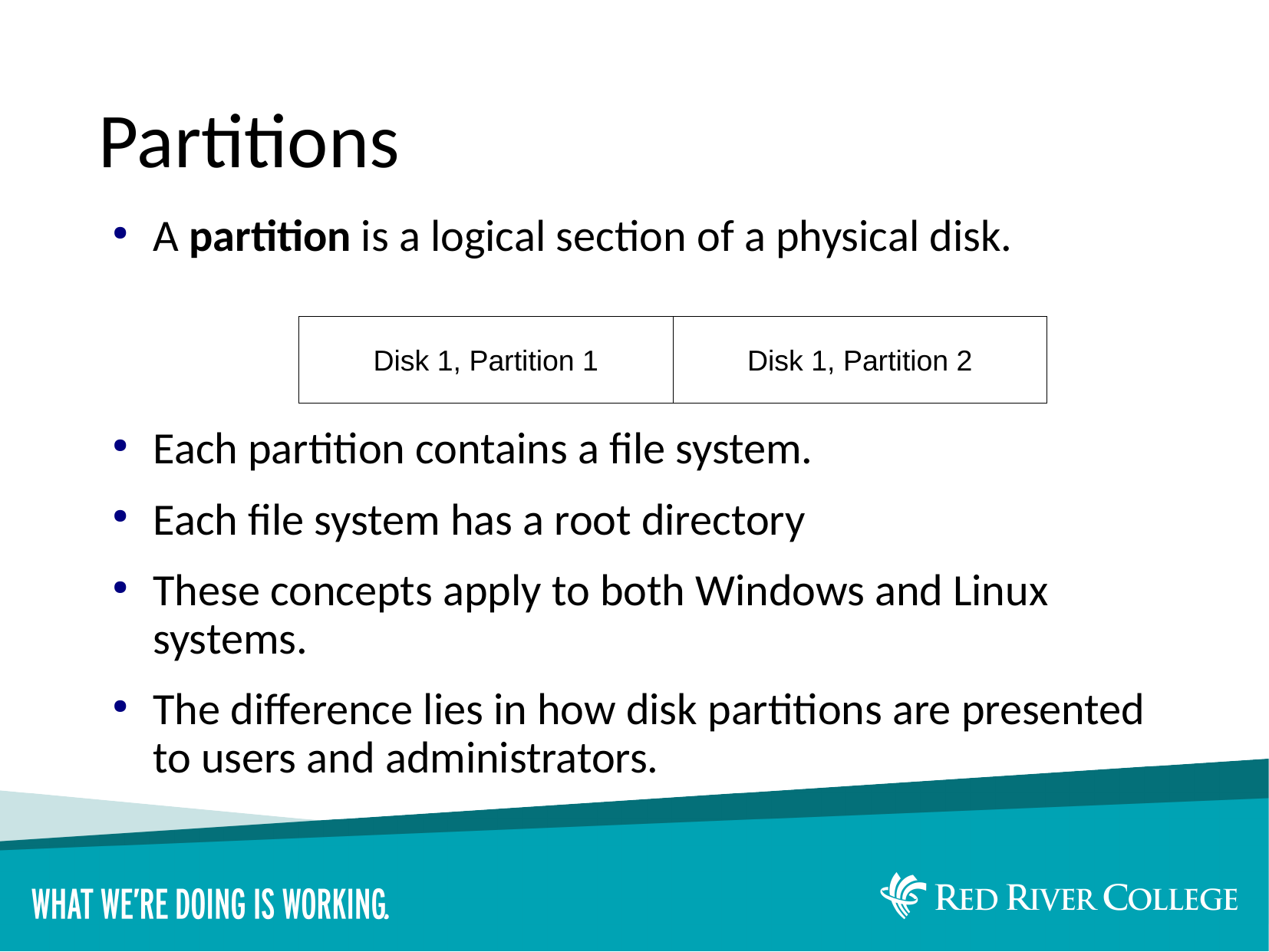

# Partitions
A partition is a logical section of a physical disk.

Each partition contains a file system.
Each file system has a root directory
These concepts apply to both Windows and Linux systems.
The difference lies in how disk partitions are presented to users and administrators.
Disk 1, Partition 1
Disk 1, Partition 2